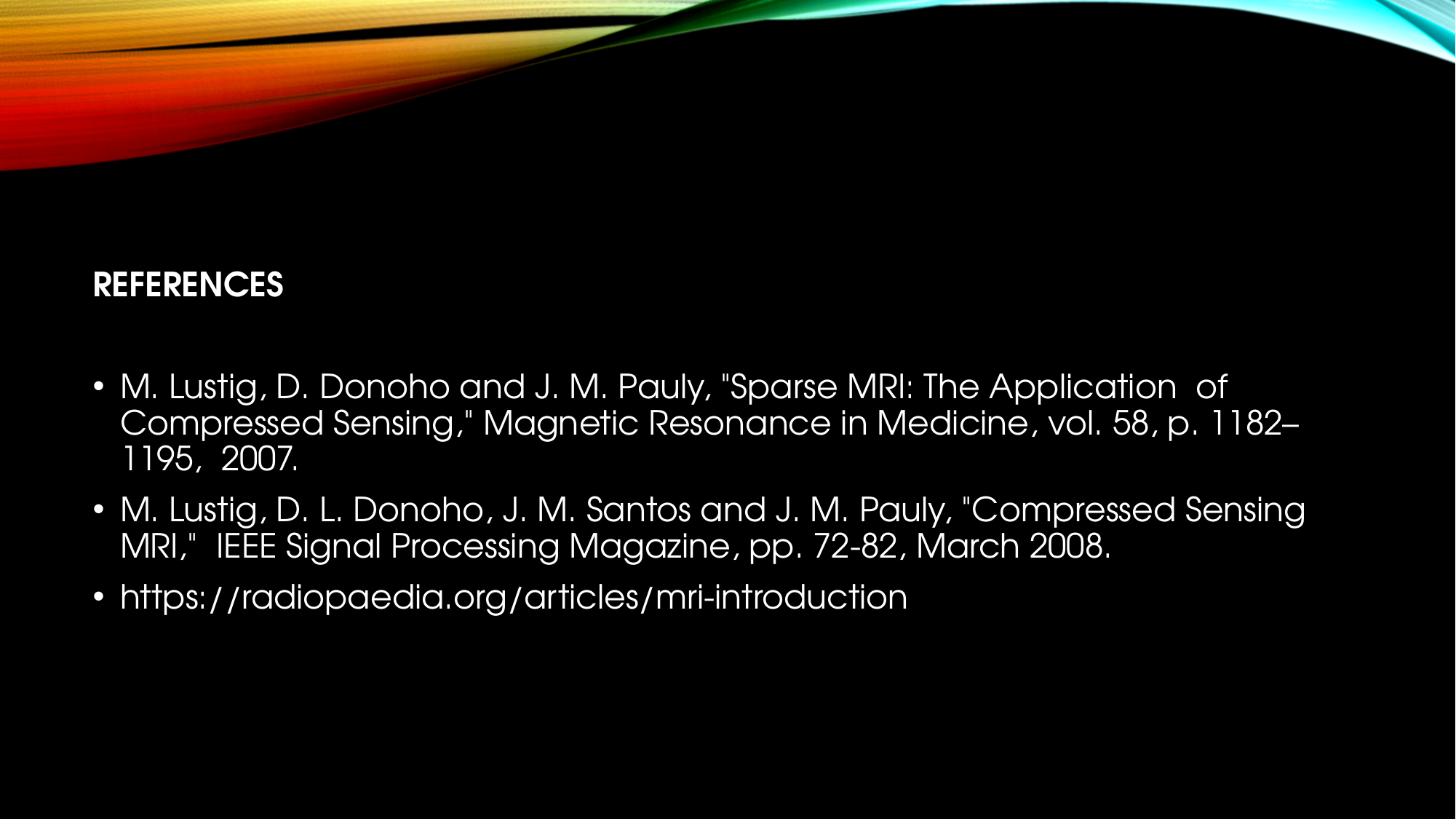

#
REFERENCES

M. Lustig, D. Donoho and J. M. Pauly, "Sparse MRI: The Application  of Compressed Sensing," Magnetic Resonance in Medicine, vol. 58, p. 1182–1195,  2007.
M. Lustig, D. L. Donoho, J. M. Santos and J. M. Pauly, "Compressed Sensing MRI,"  IEEE Signal Processing Magazine, pp. 72-82, March 2008.
https://radiopaedia.org/articles/mri-introduction